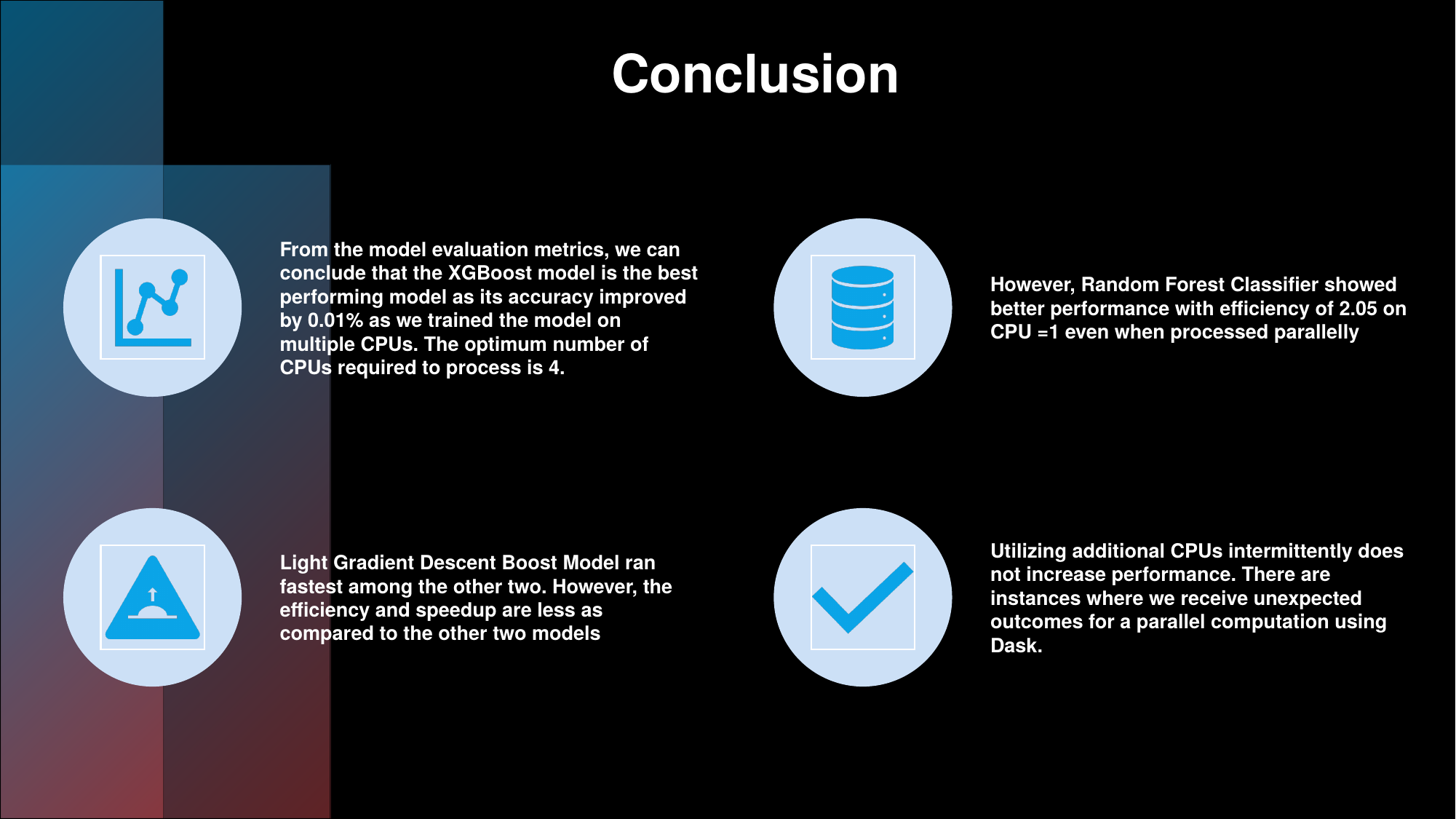

# Conclusion

From the model evaluation metrics, we can conclude that the XGBoost model is the best performing model as its accuracy improved by 0.01% as we trained the model on multiple CPUs. The optimum number of CPUs required to process is 4.
However, Random Forest Classifier showed better performance with efficiency of 2.05 on CPU =1 even when processed parallelly
Light Gradient Descent Boost Model ran fastest among the other two. However, the efficiency and speedup are less as compared to the other two models
Utilizing additional CPUs intermittently does not increase performance. There are instances where we receive unexpected outcomes for a parallel computation using Dask.